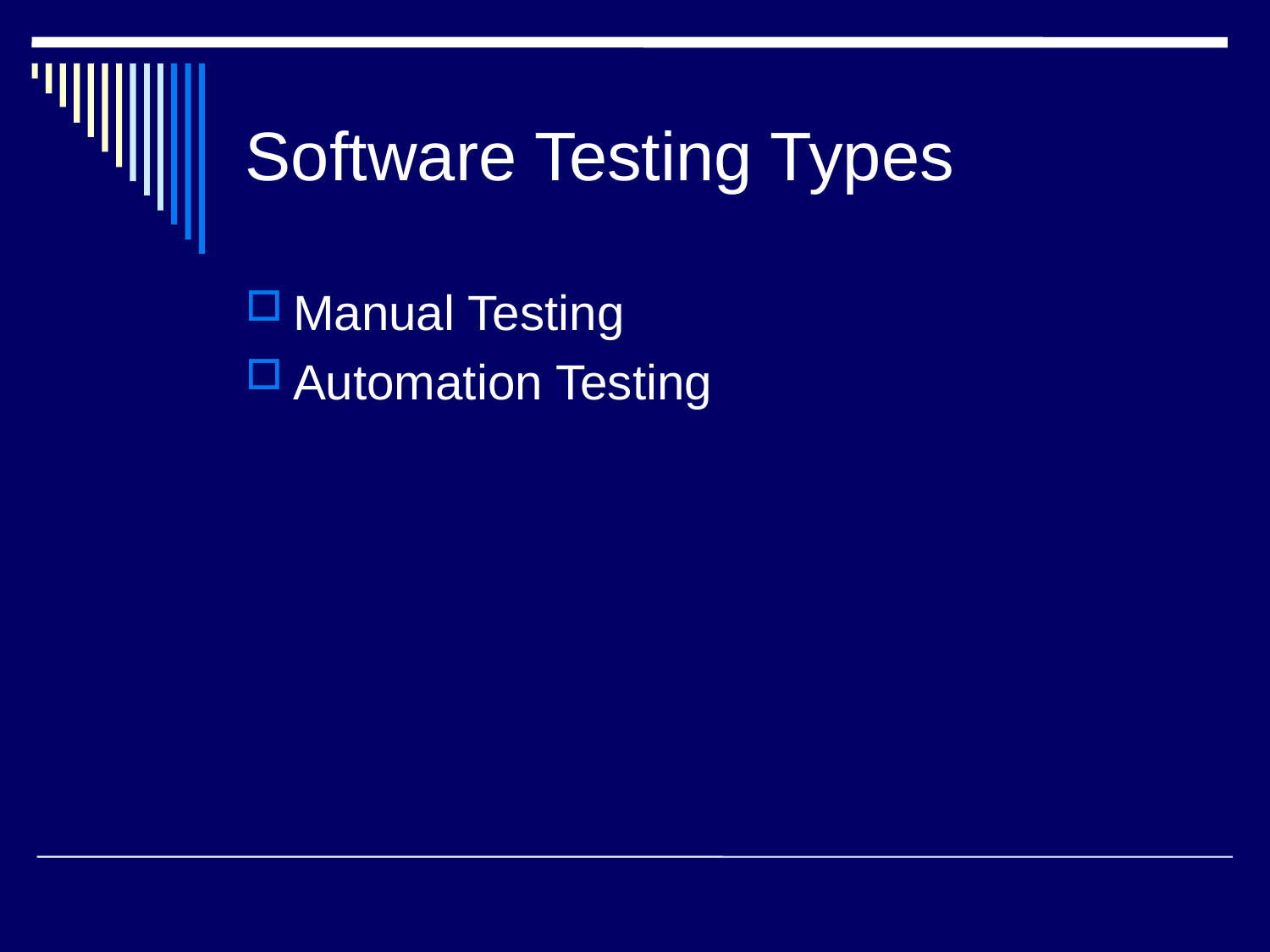

# Software Testing Types
Manual Testing
Automation Testing